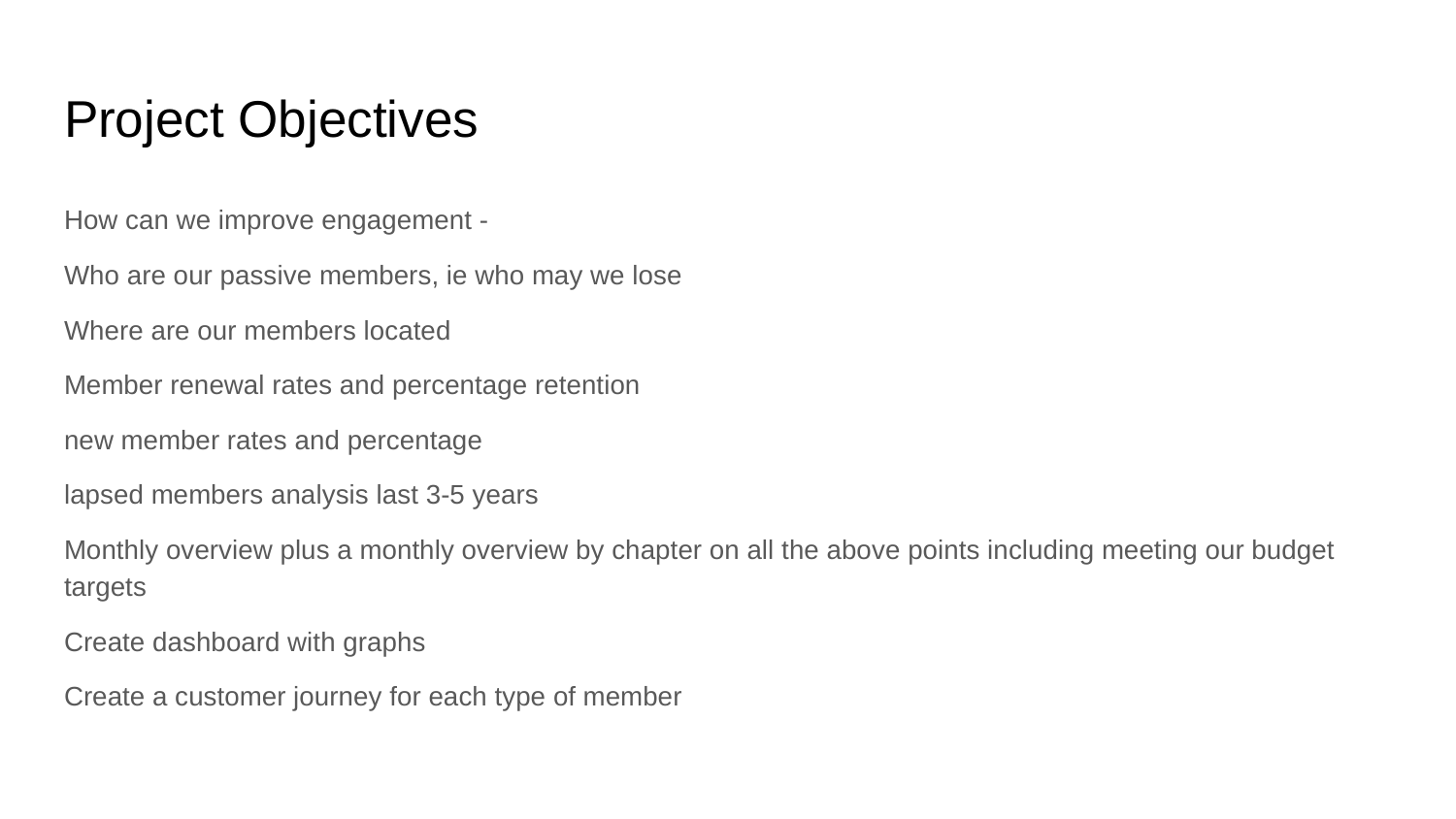

# Project Objectives
How can we improve engagement -
Who are our passive members, ie who may we lose
Where are our members located
Member renewal rates and percentage retention
new member rates and percentage
lapsed members analysis last 3-5 years
Monthly overview plus a monthly overview by chapter on all the above points including meeting our budget targets
Create dashboard with graphs
Create a customer journey for each type of member